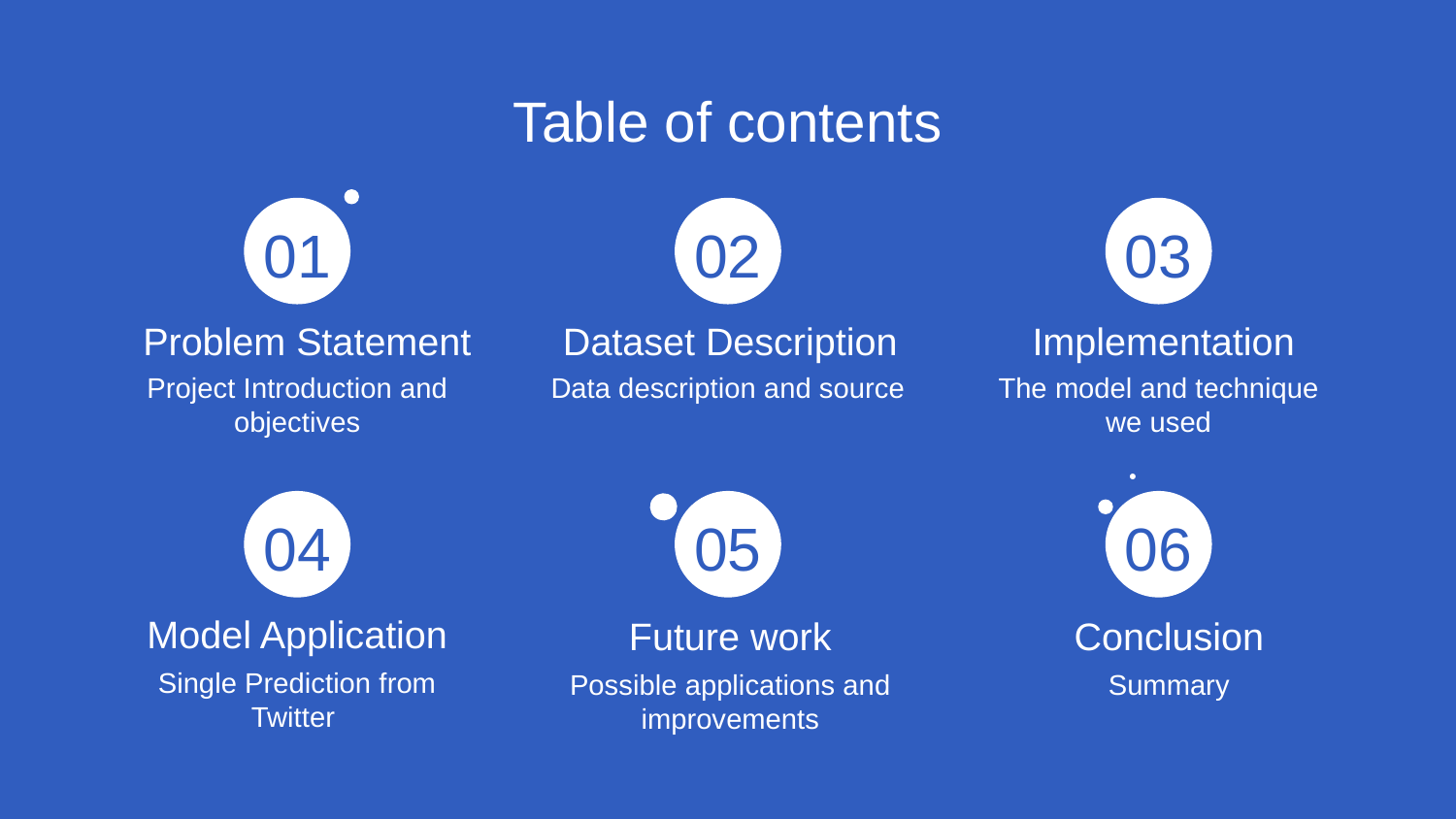

# Table of contents

01

02
03
Problem Statement
Dataset Description
Implementation
Project Introduction and objectives
Data description and source

The model and technique we used

04

05
06

Model Application
Future work
Conclusion
Single Prediction from Twitter

Possible applications and improvements

Summary